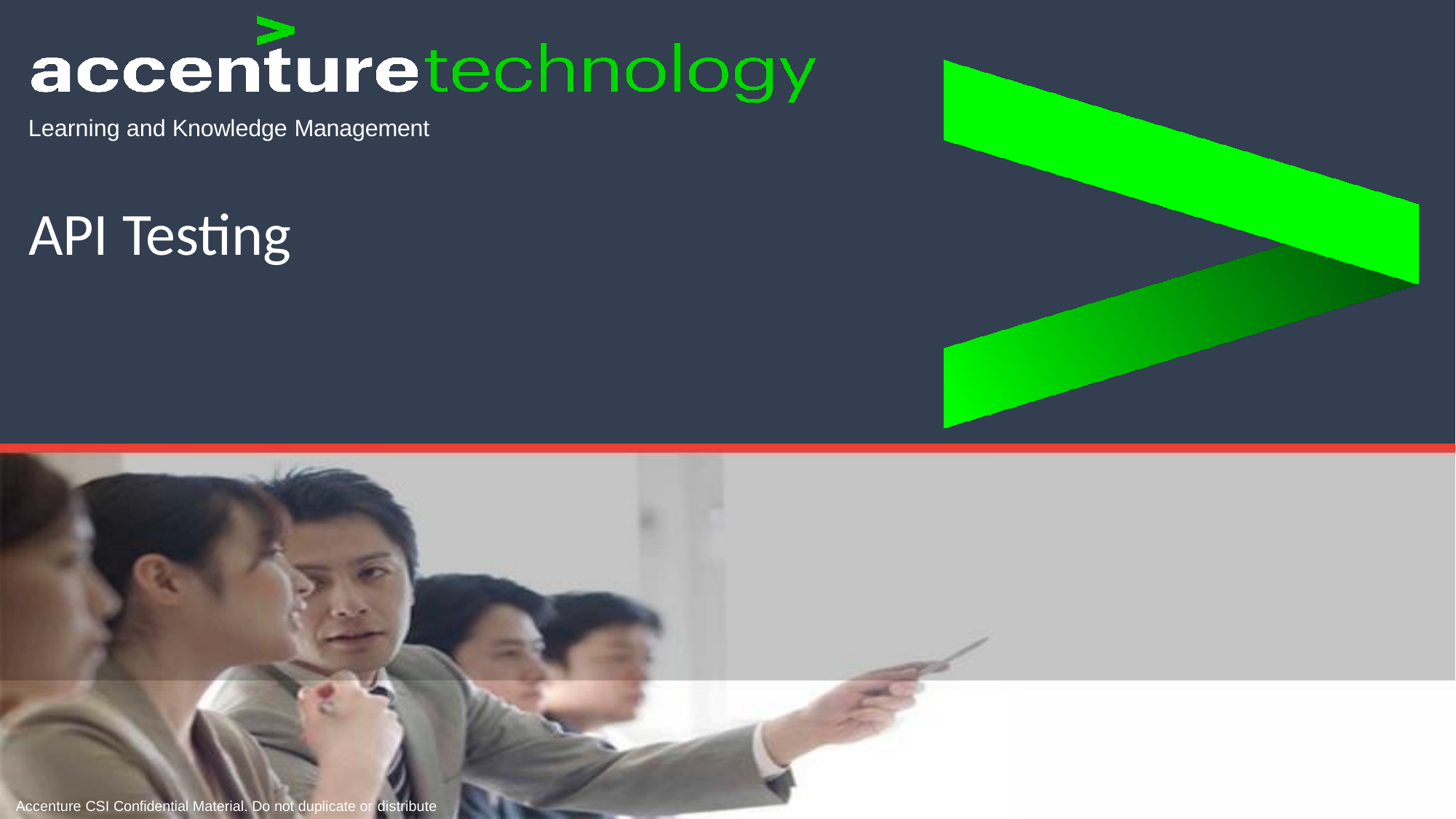

# Learning and Knowledge Management
API Testing

Accenture CSI Confidential Material. Do not duplicate or distribute